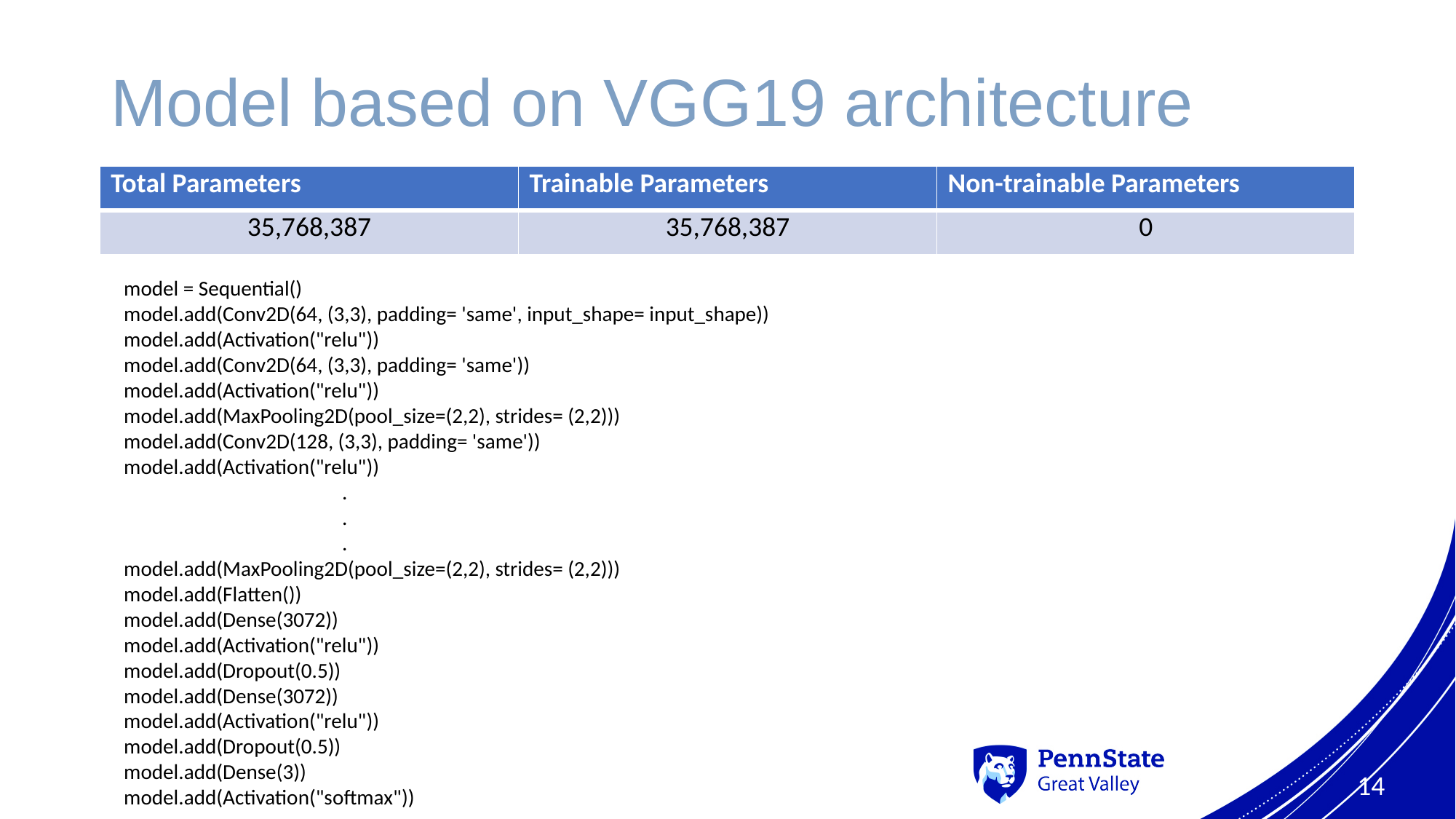

# Model based on VGG19 architecture
| Total Parameters | Trainable Parameters | Non-trainable Parameters |
| --- | --- | --- |
| 35,768,387 | 35,768,387 | 0 |
model = Sequential()
model.add(Conv2D(64, (3,3), padding= 'same', input_shape= input_shape))
model.add(Activation("relu"))
model.add(Conv2D(64, (3,3), padding= 'same'))
model.add(Activation("relu"))
model.add(MaxPooling2D(pool_size=(2,2), strides= (2,2)))
model.add(Conv2D(128, (3,3), padding= 'same'))
model.add(Activation("relu"))
		.
		.
		.
model.add(MaxPooling2D(pool_size=(2,2), strides= (2,2)))
model.add(Flatten())
model.add(Dense(3072))
model.add(Activation("relu"))
model.add(Dropout(0.5))
model.add(Dense(3072))
model.add(Activation("relu"))
model.add(Dropout(0.5))
model.add(Dense(3))
model.add(Activation("softmax"))